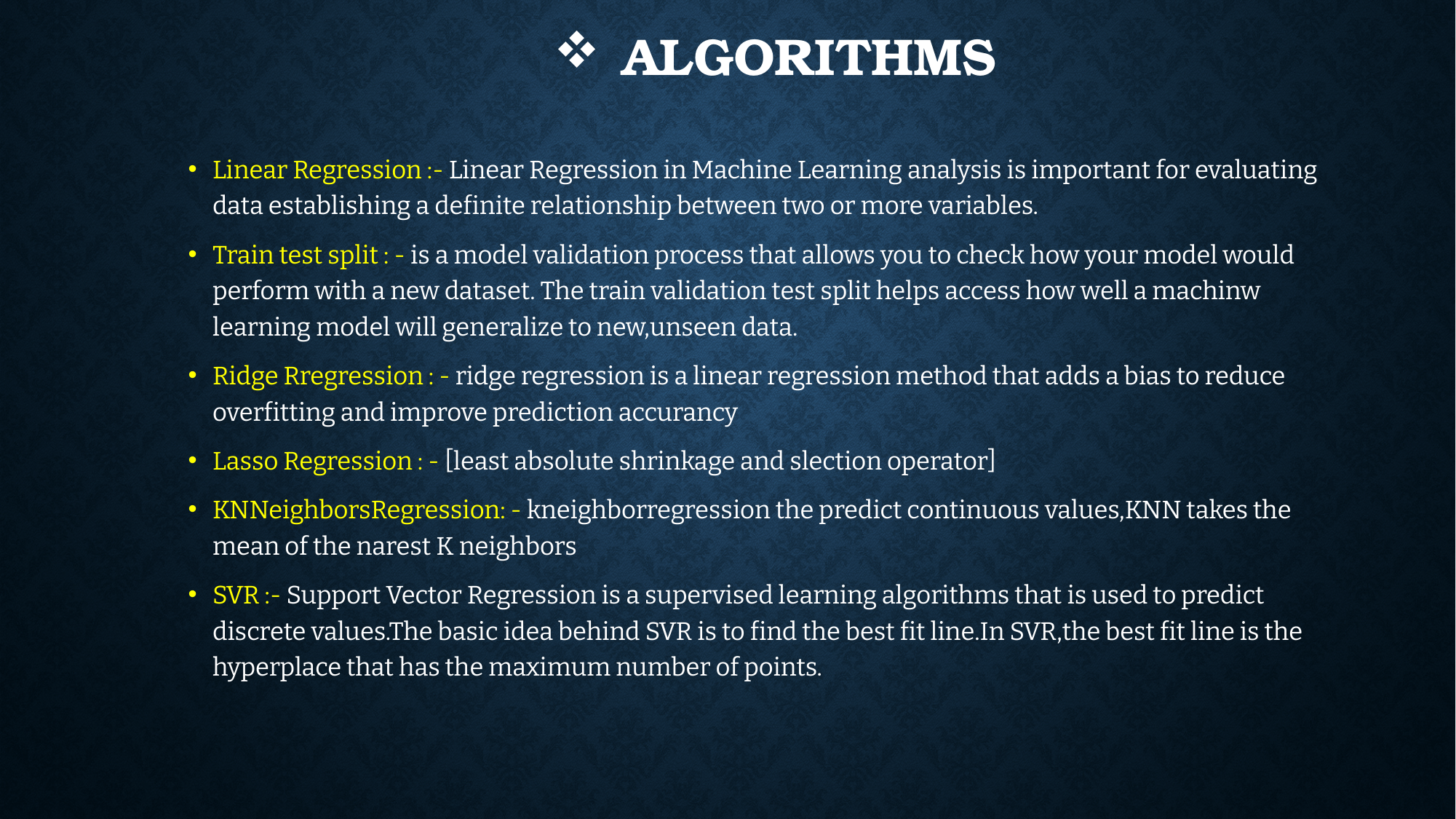

# Algorithms

Linear Regression :- Linear Regression in Machine Learning analysis is important for evaluating data establishing a definite relationship between two or more variables.
Train test split : - is a model validation process that allows you to check how your model would perform with a new dataset. The train validation test split helps access how well a machinw learning model will generalize to new,unseen data.
Ridge Rregression : - ridge regression is a linear regression method that adds a bias to reduce overfitting and improve prediction accurancy
Lasso Regression : - [least absolute shrinkage and slection operator]
KNNeighborsRegression: - kneighborregression the predict continuous values,KNN takes the mean of the narest K neighbors
SVR :- Support Vector Regression is a supervised learning algorithms that is used to predict discrete values.The basic idea behind SVR is to find the best fit line.In SVR,the best fit line is the hyperplace that has the maximum number of points.